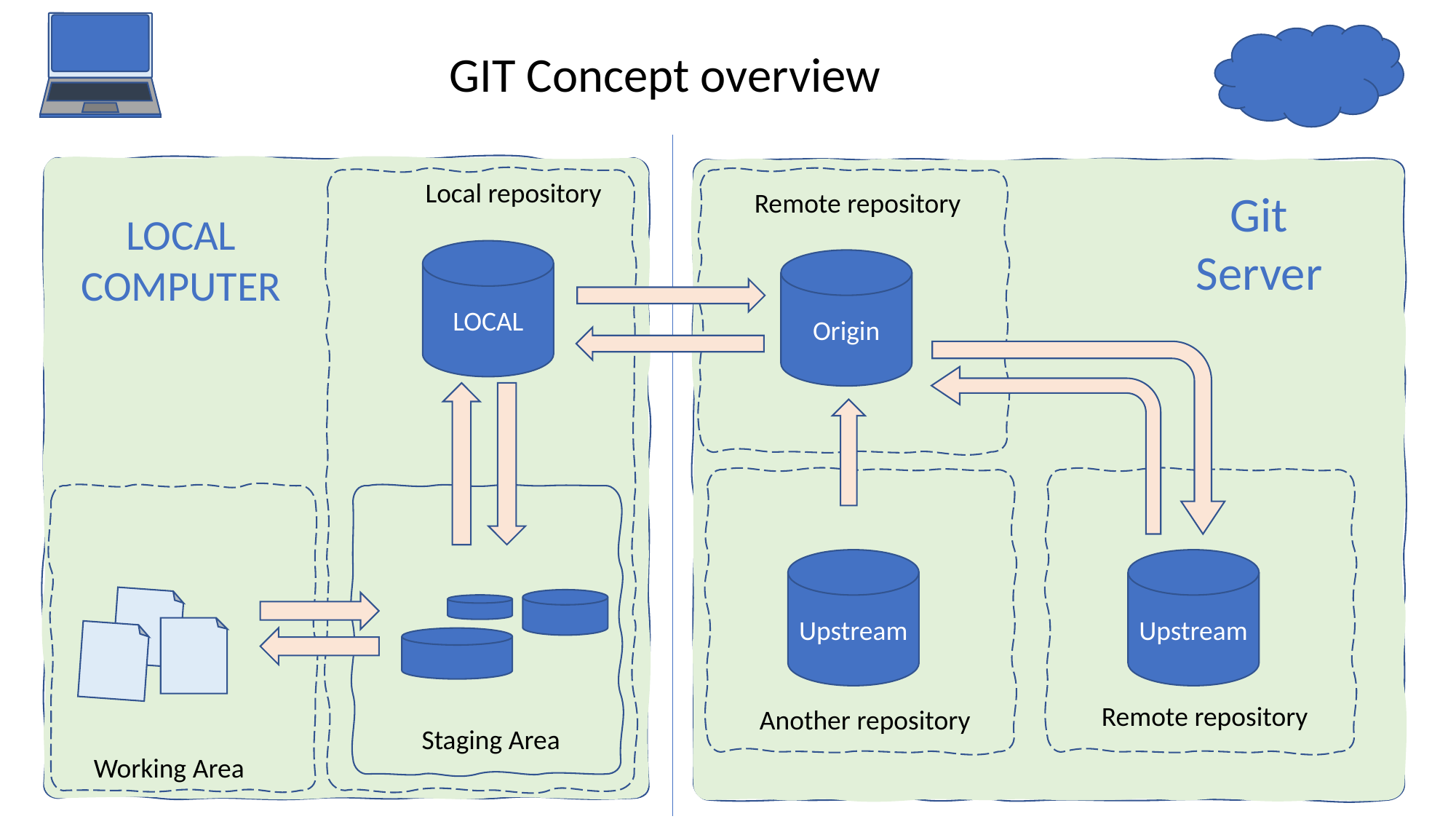

GIT Concept overview

Local repository
Git
Server
Remote repository
LOCAL COMPUTER
LOCAL
Origin

Upstream
Upstream

Remote repository
Another repository
Staging Area
Working Area